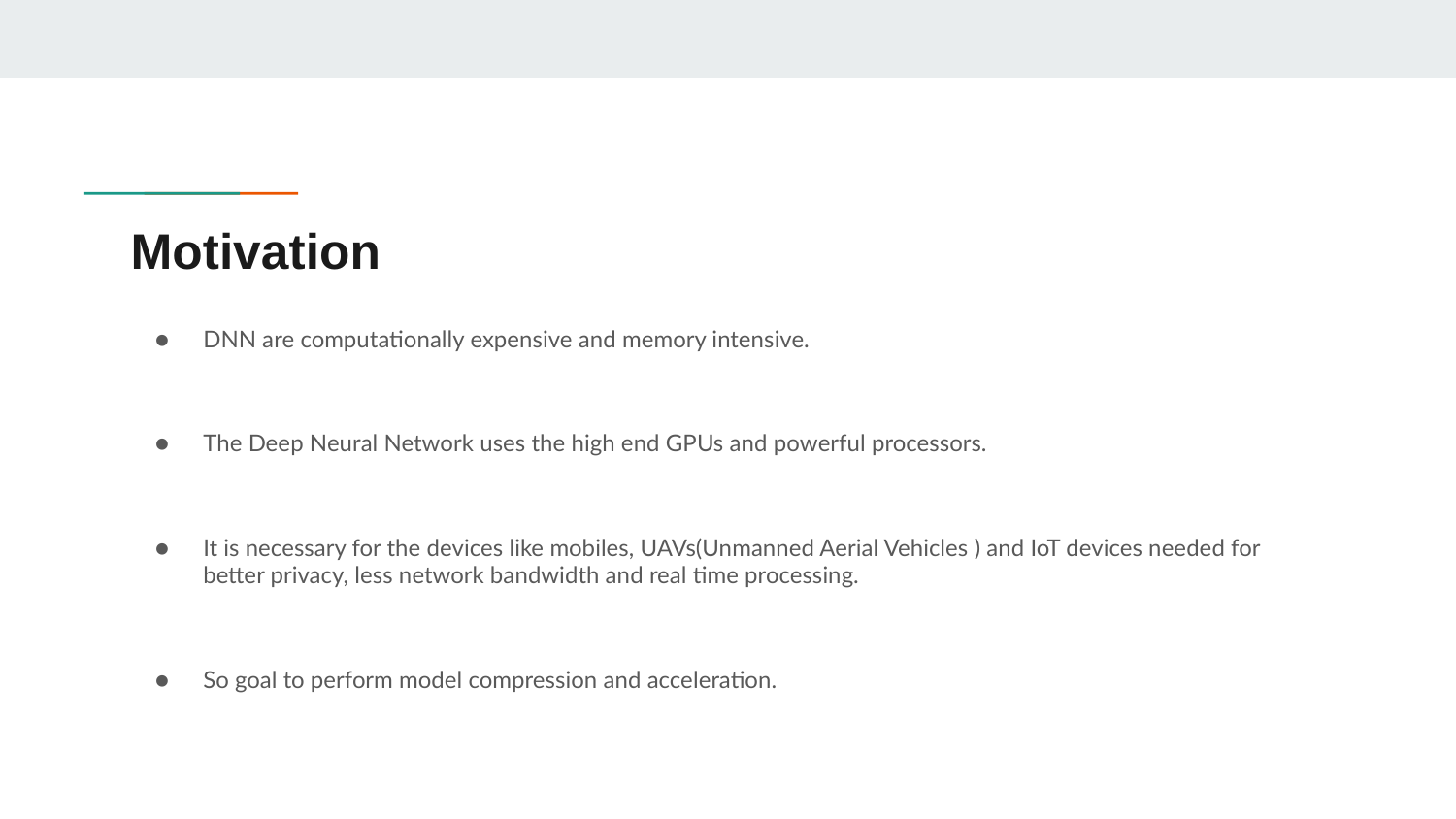

# Motivation
DNN are computationally expensive and memory intensive.

The Deep Neural Network uses the high end GPUs and powerful processors.

It is necessary for the devices like mobiles, UAVs(Unmanned Aerial Vehicles ) and IoT devices needed for better privacy, less network bandwidth and real time processing.

So goal to perform model compression and acceleration.